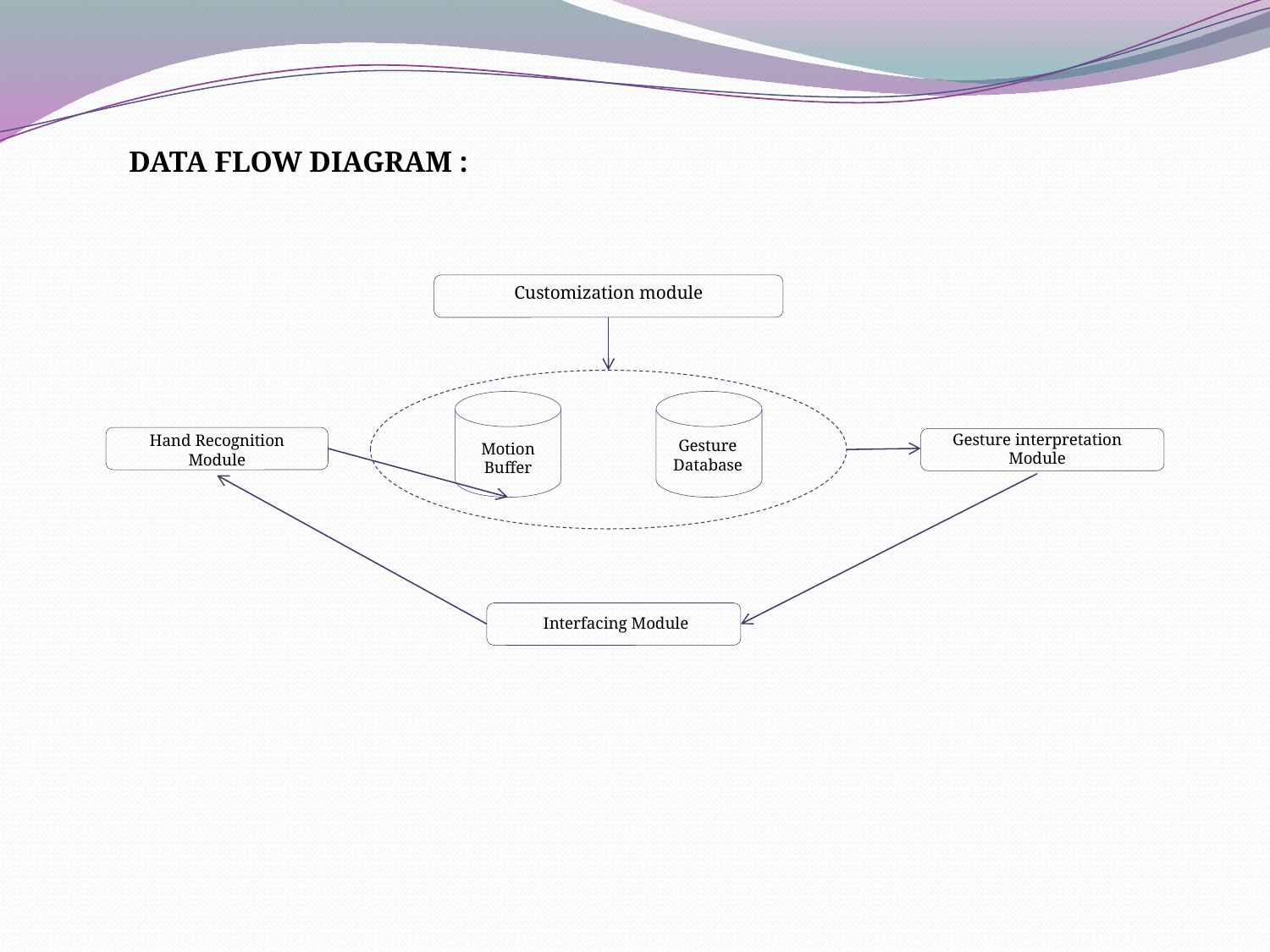

DATA FLOW DIAGRAM :

Customization module

Motion Buffer

Gesture Database
Gesture interpretation Module

Hand Recognition Module

Interfacing Module